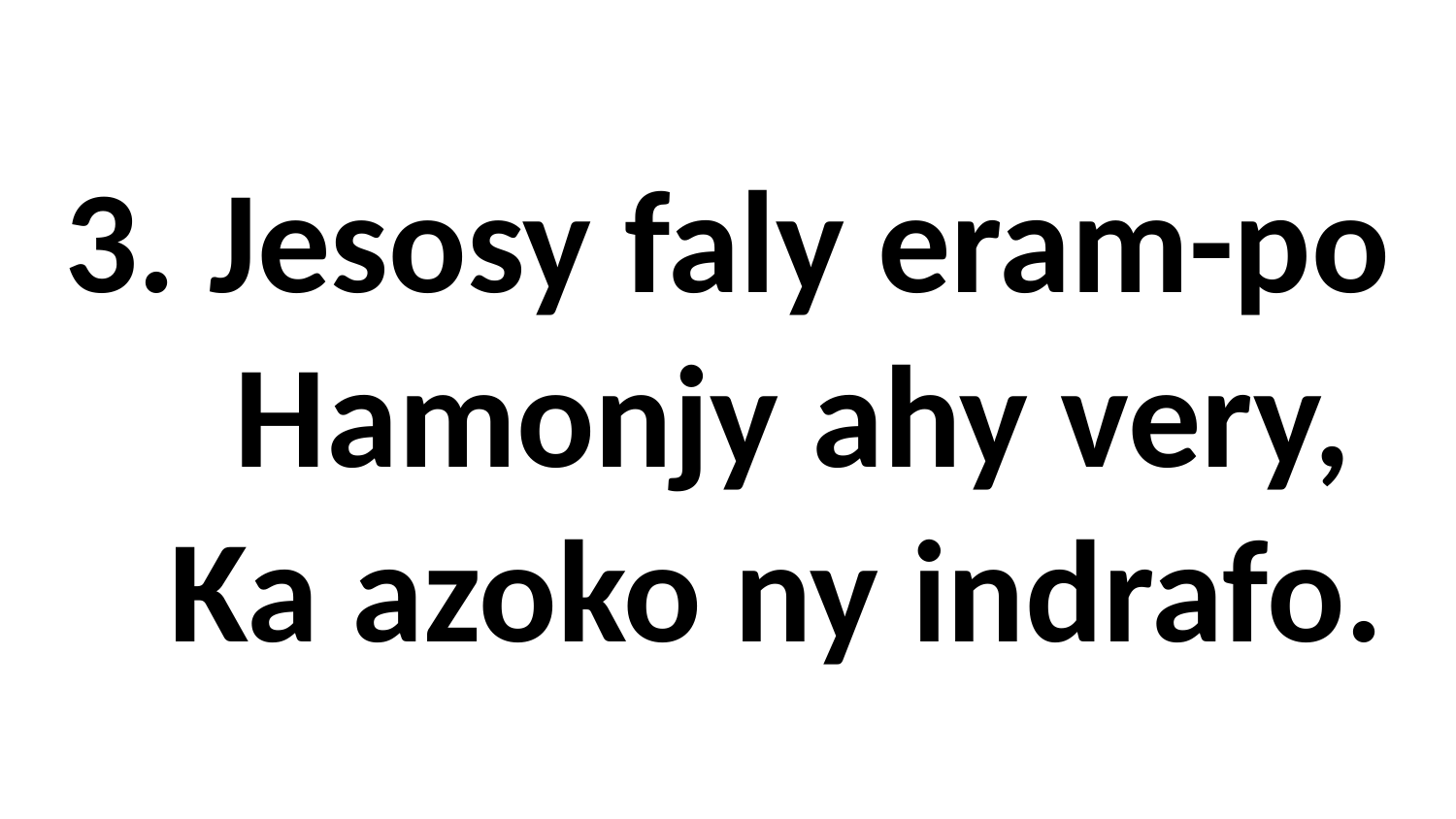

# 3. Jesosy faly eram-po Hamonjy ahy very, Ka azoko ny indrafo.